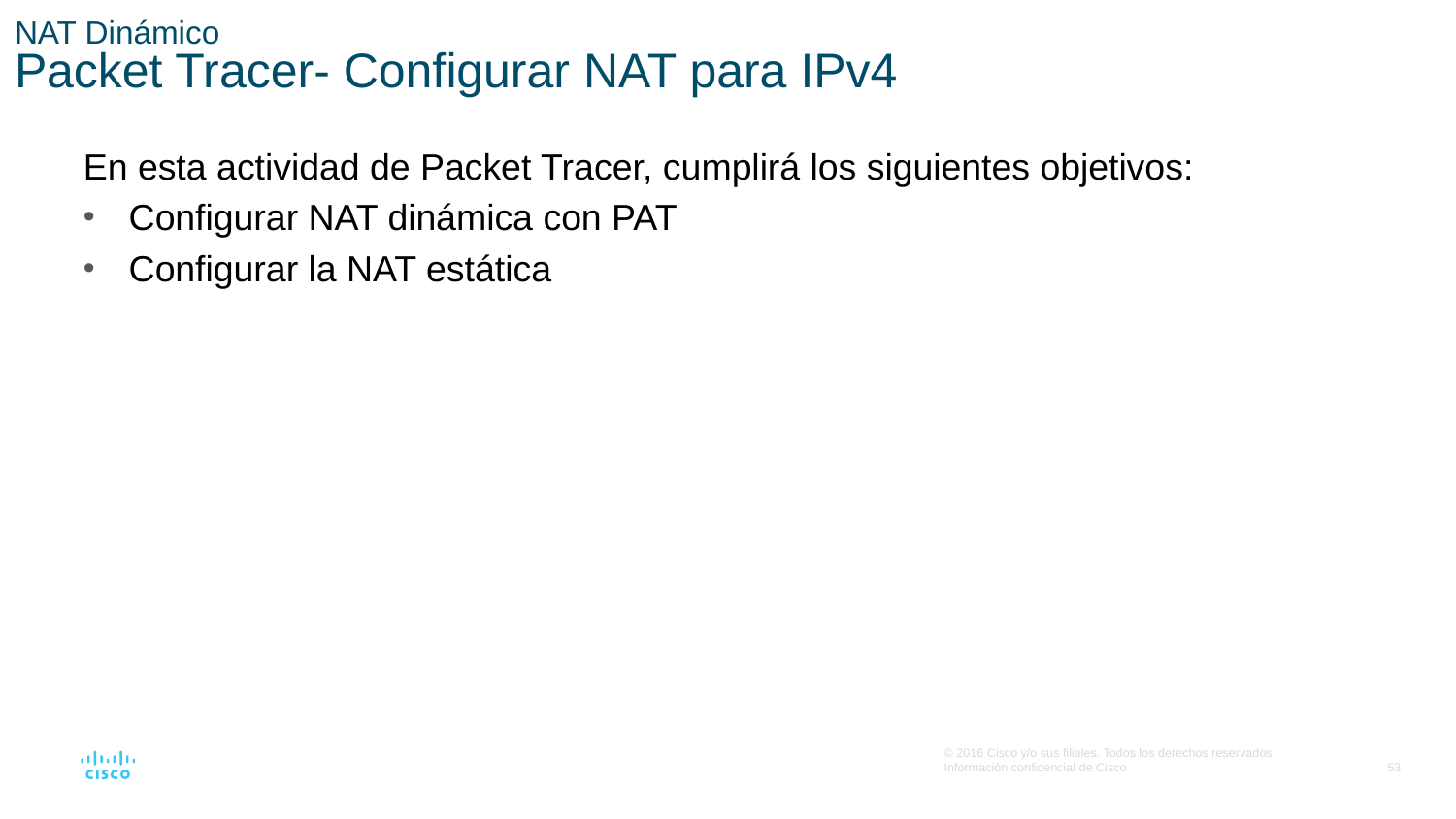

# NAT Dinámico Packet Tracer- Configurar NAT para IPv4
En esta actividad de Packet Tracer, cumplirá los siguientes objetivos:
Configurar NAT dinámica con PAT
Configurar la NAT estática